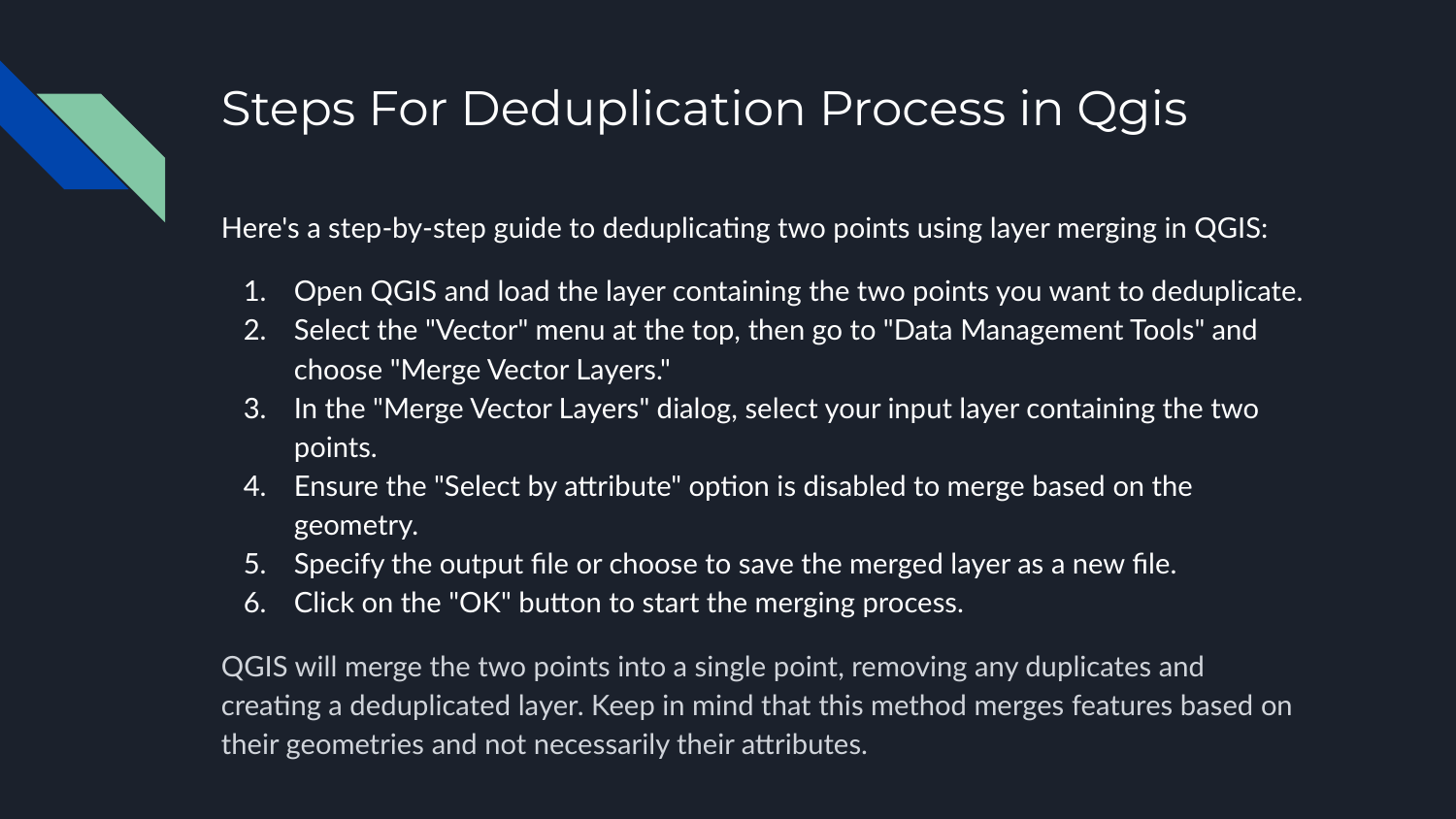

# Steps For Deduplication Process in Qgis
Here's a step-by-step guide to deduplicating two points using layer merging in QGIS:
Open QGIS and load the layer containing the two points you want to deduplicate.
Select the "Vector" menu at the top, then go to "Data Management Tools" and choose "Merge Vector Layers."
In the "Merge Vector Layers" dialog, select your input layer containing the two points.
Ensure the "Select by attribute" option is disabled to merge based on the geometry.
Specify the output file or choose to save the merged layer as a new file.
Click on the "OK" button to start the merging process.
QGIS will merge the two points into a single point, removing any duplicates and creating a deduplicated layer. Keep in mind that this method merges features based on their geometries and not necessarily their attributes.